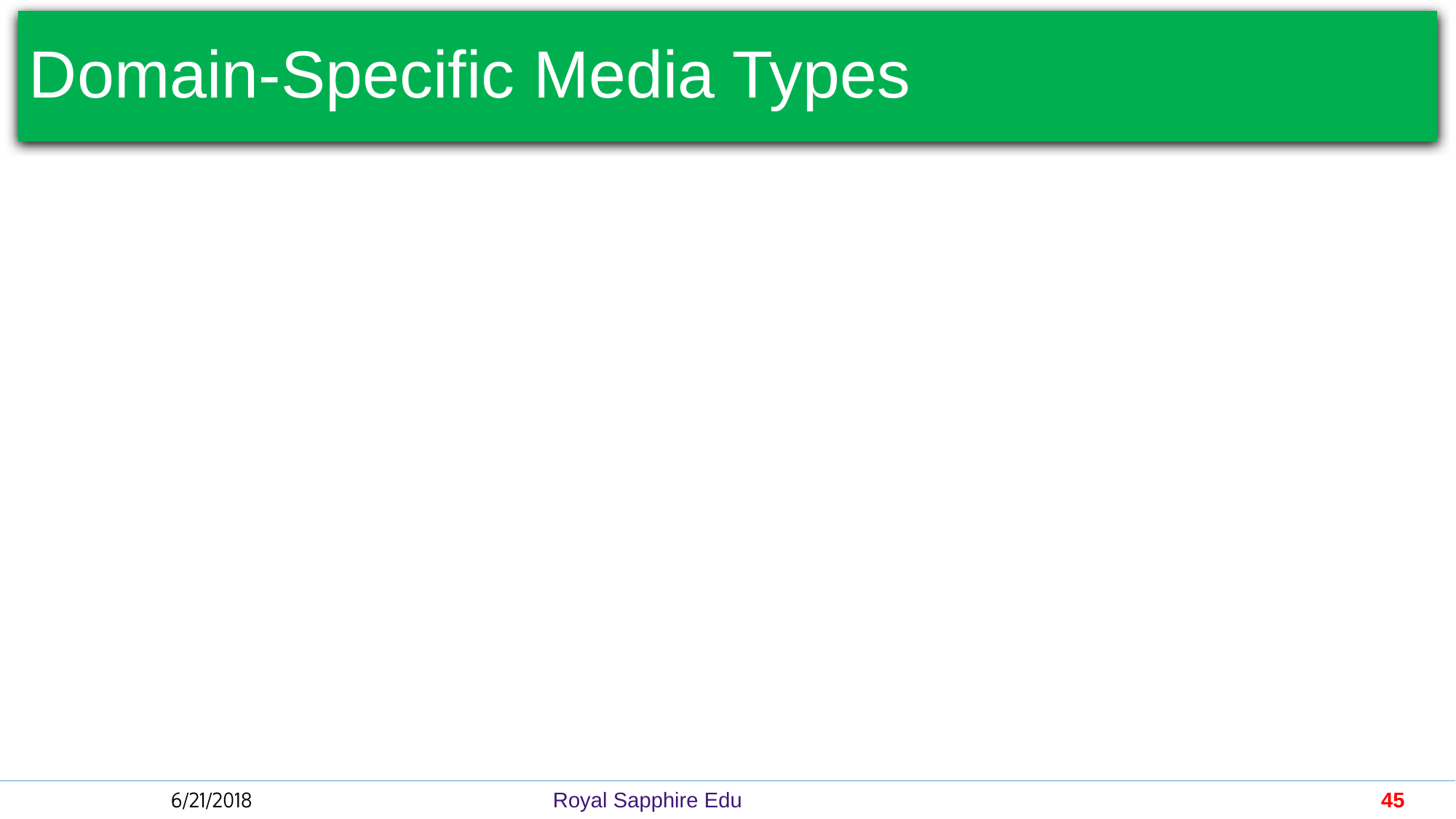

# Domain-Specific Media Types

6/21/2018
Royal Sapphire Edu
45